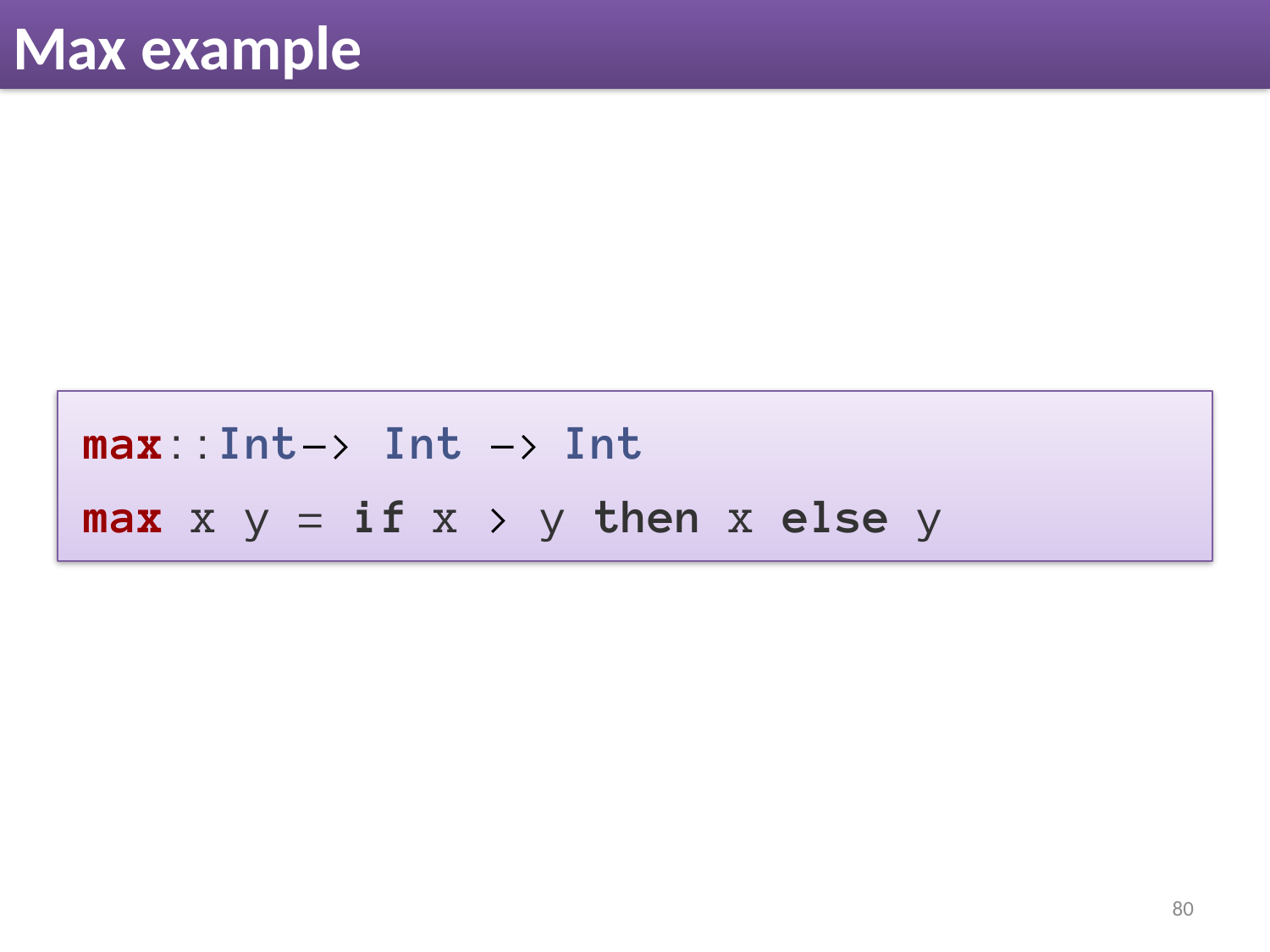

# Max example
 max::Int -> Int -> Int
 max x y = if x > y then x else y
80